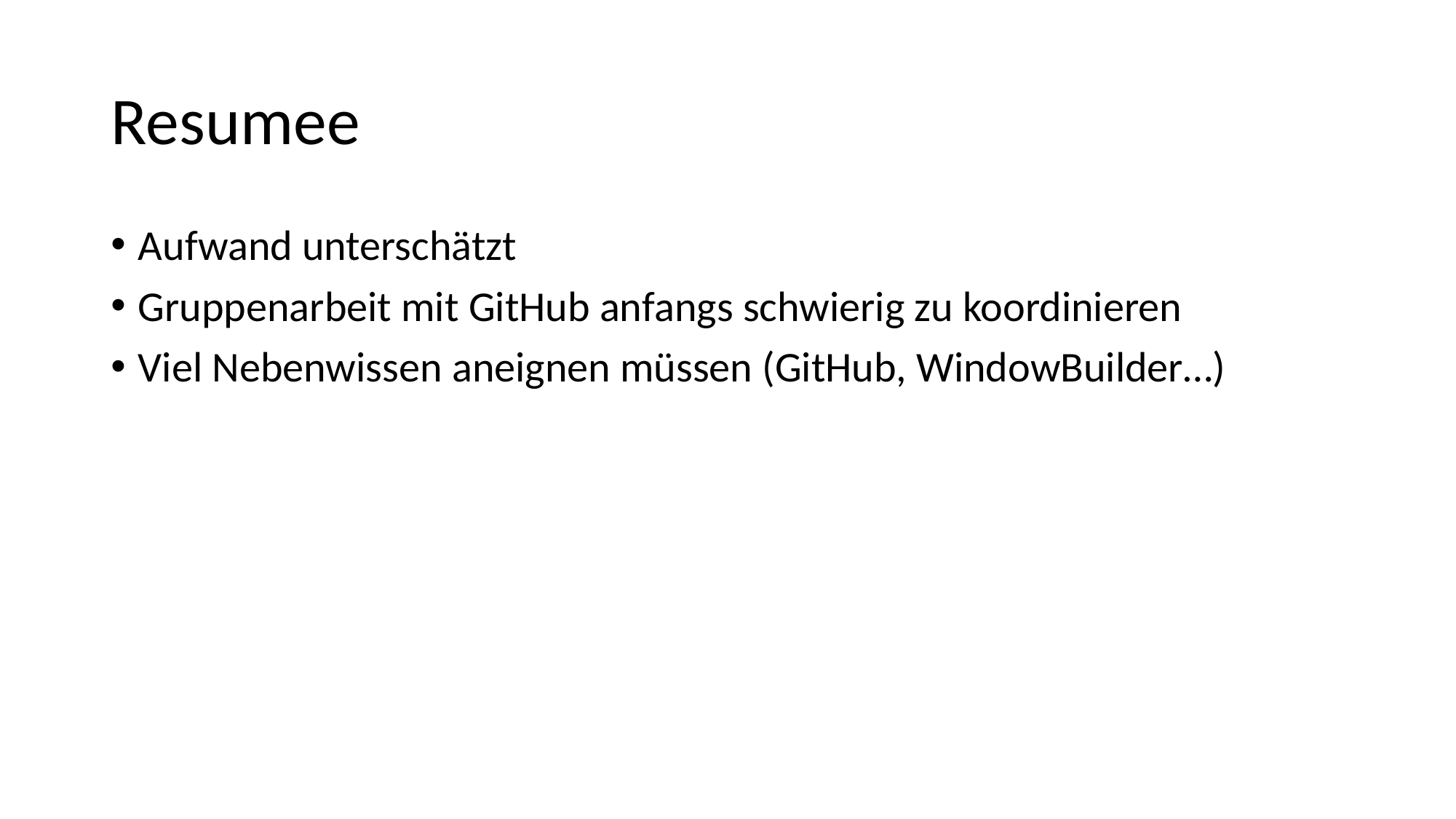

# Resumee
Aufwand unterschätzt
Gruppenarbeit mit GitHub anfangs schwierig zu koordinieren
Viel Nebenwissen aneignen müssen (GitHub, WindowBuilder…)